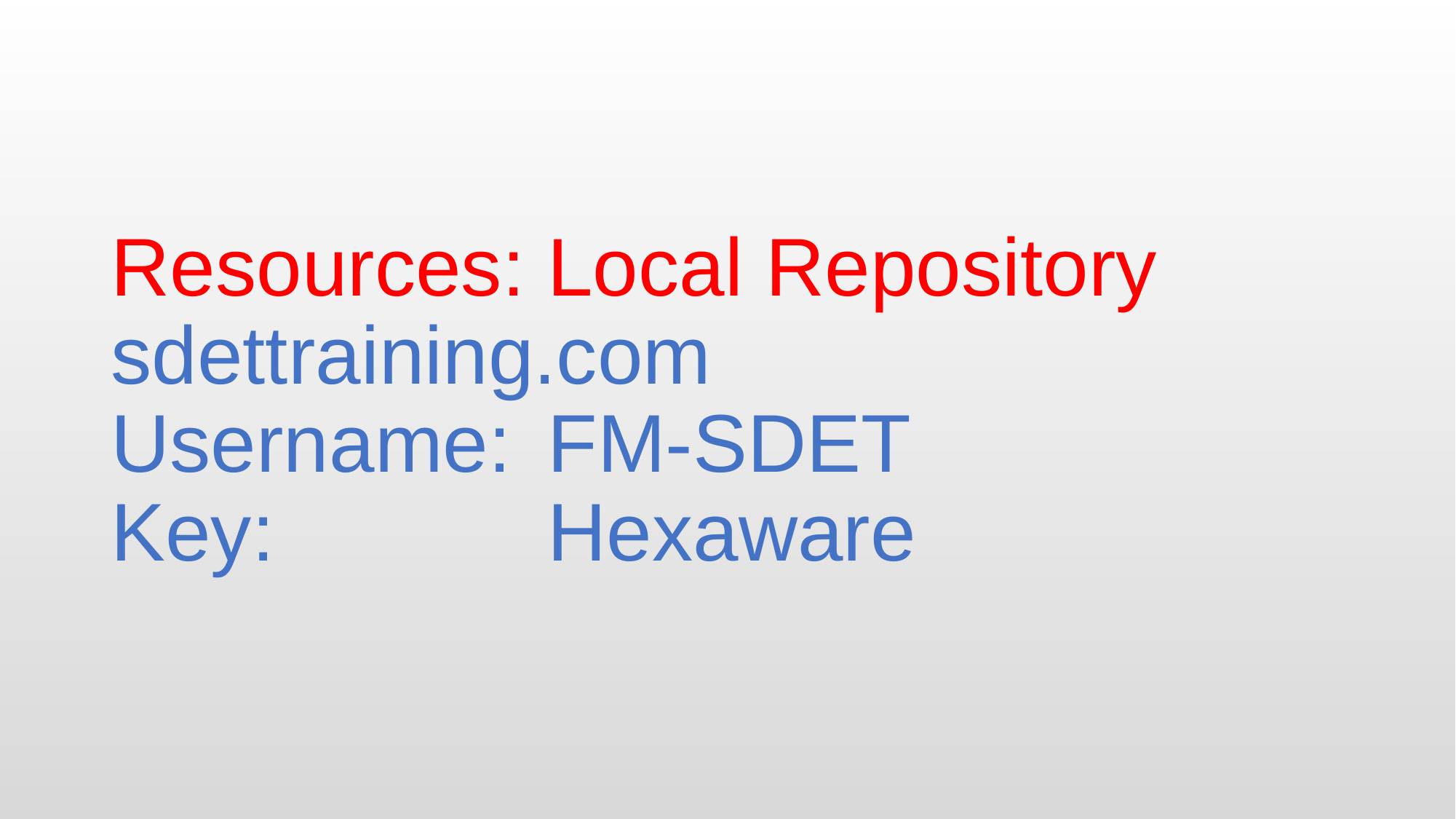

# Resources: Local Repository sdettraining.com Username:	FM-SDET Key:			Hexaware